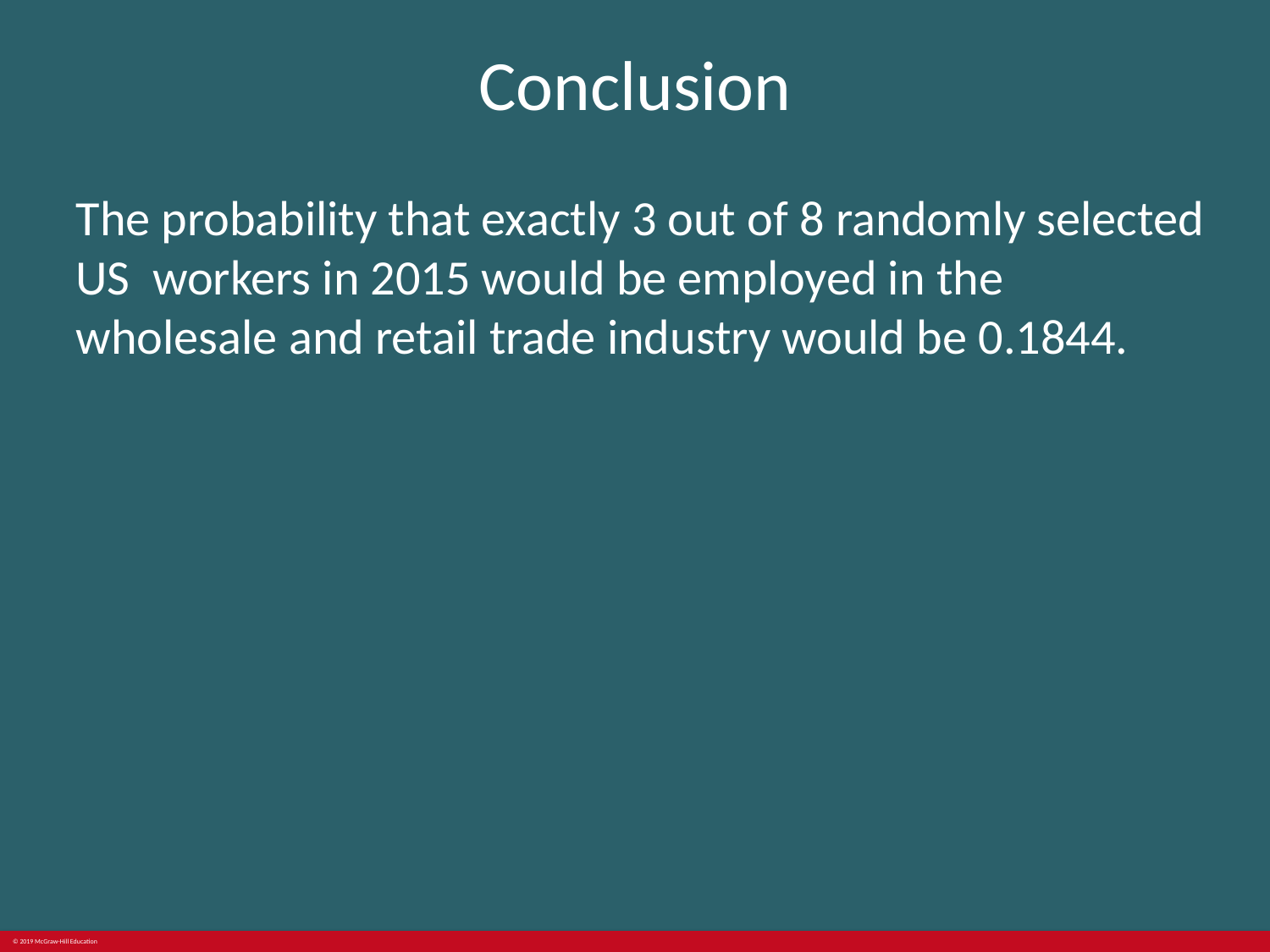

# Conclusion
The probability that exactly 3 out of 8 randomly selected US  workers in 2015 would be employed in the wholesale and retail trade industry would be 0.1844.